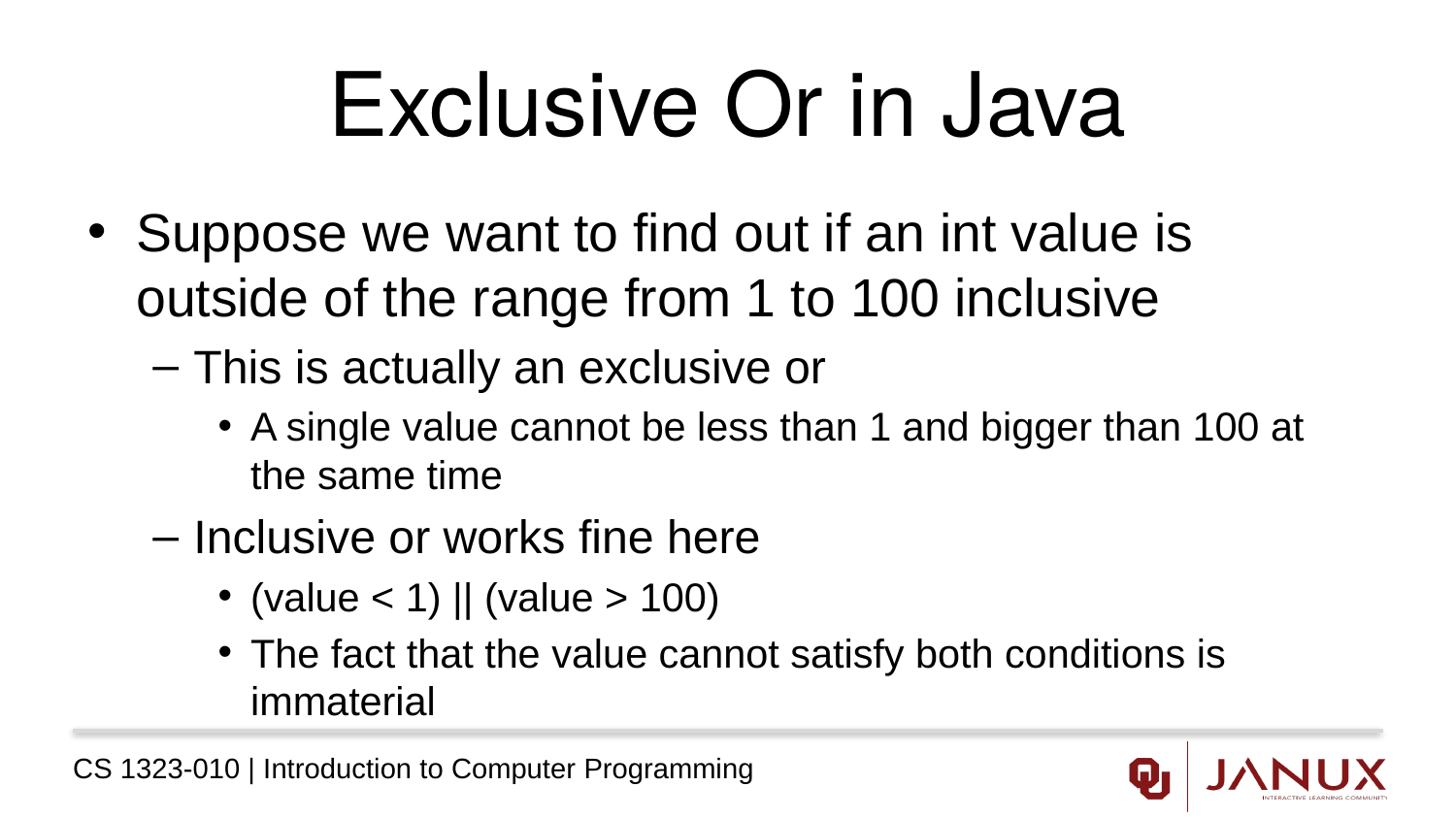

# Exclusive Or in Java
Suppose we want to find out if an int value is outside of the range from 1 to 100 inclusive
This is actually an exclusive or
A single value cannot be less than 1 and bigger than 100 at the same time
Inclusive or works fine here
(value < 1) || (value > 100)
The fact that the value cannot satisfy both conditions is immaterial